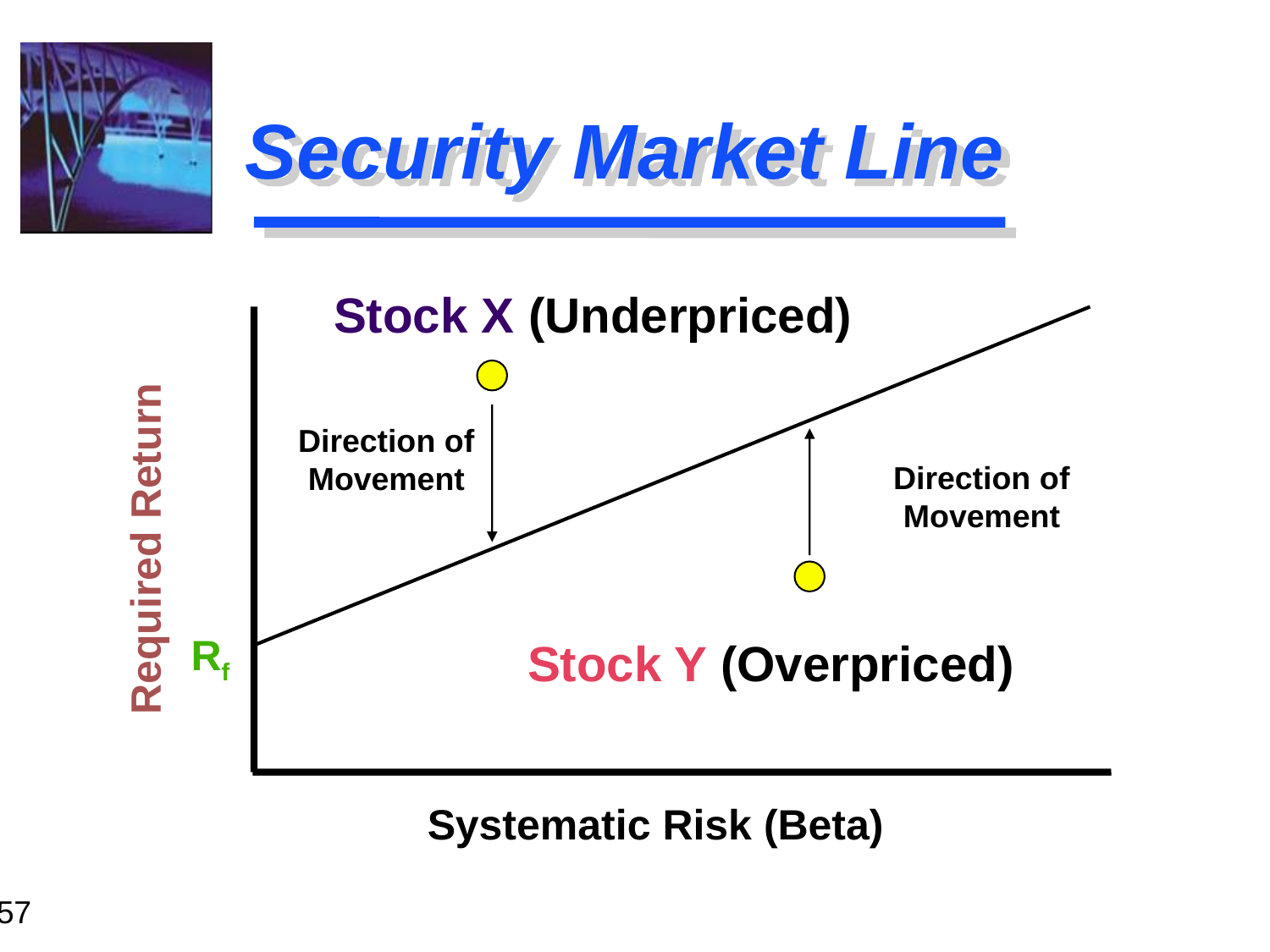

# Security Market Line

Stock X (Underpriced)

Direction of
Movement

Direction of
Movement
Required Return

Rf
Stock Y (Overpriced)

Systematic Risk (Beta)